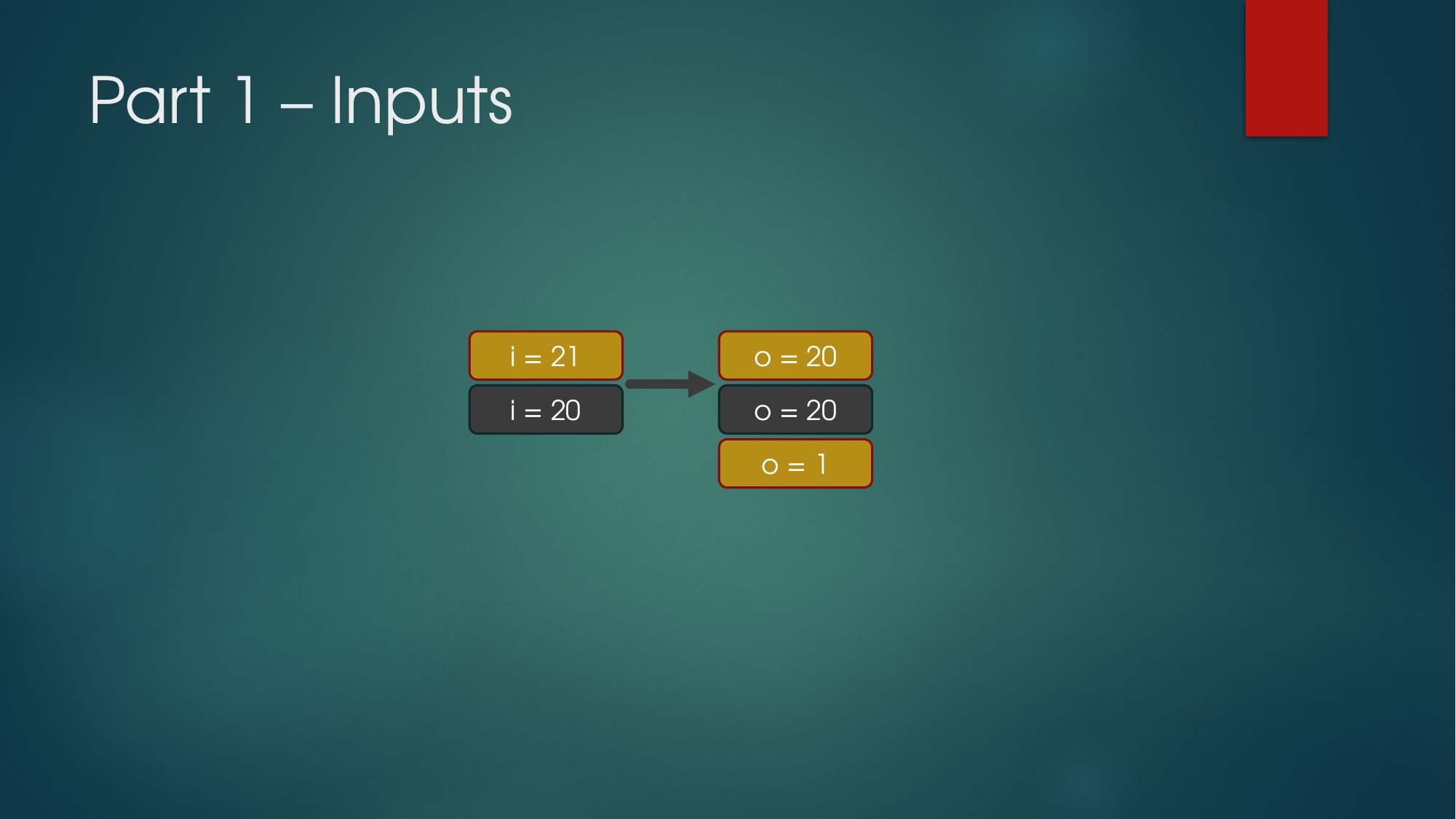

# Part 1 – Inputs
i = 21
o = 20
i = 20
o = 20
o = 1